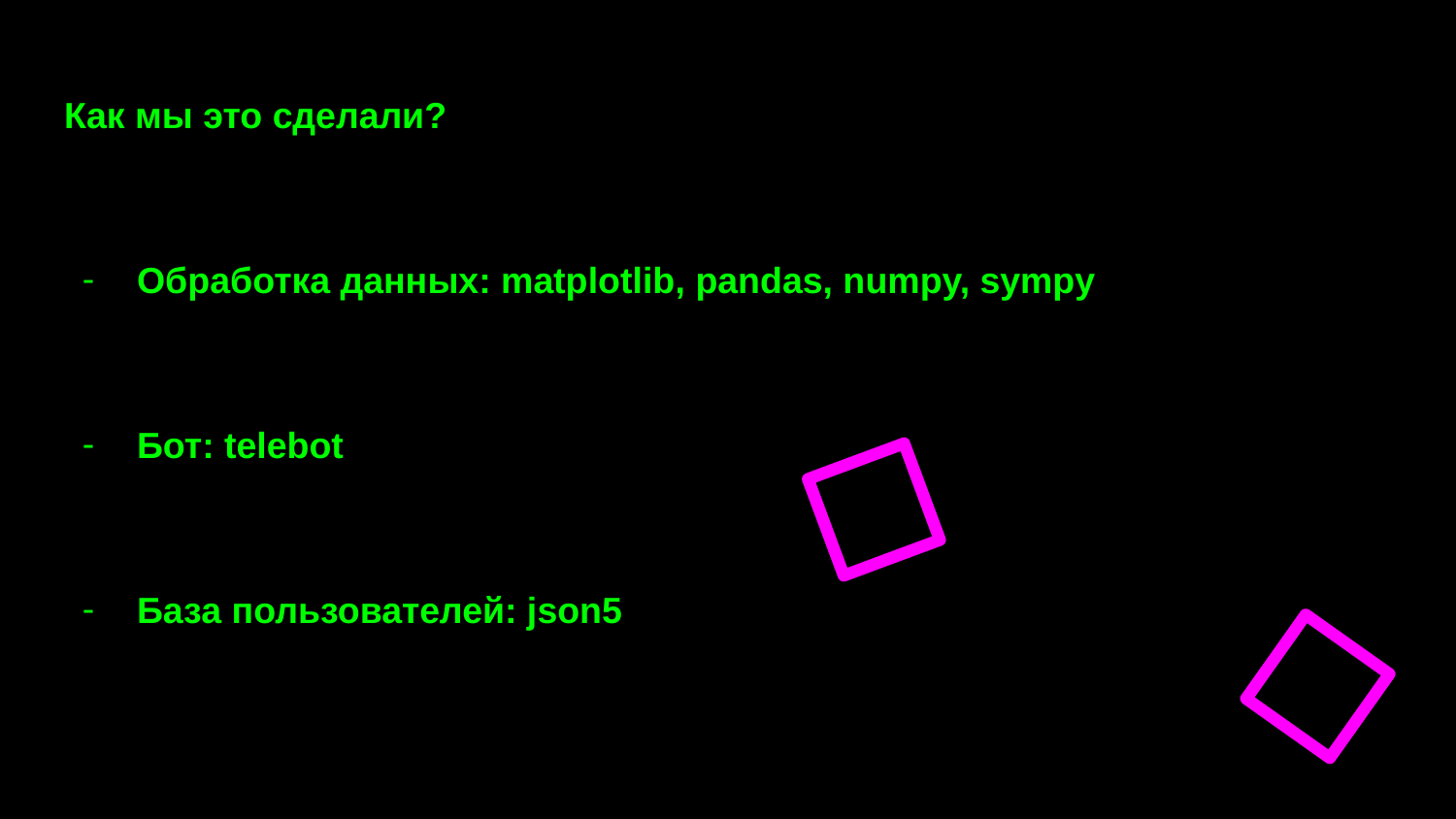

#
Как мы это сделали?

Обработка данных: matplotlib, pandas, numpy, sympy

Бот: telebot

База пользователей: json5